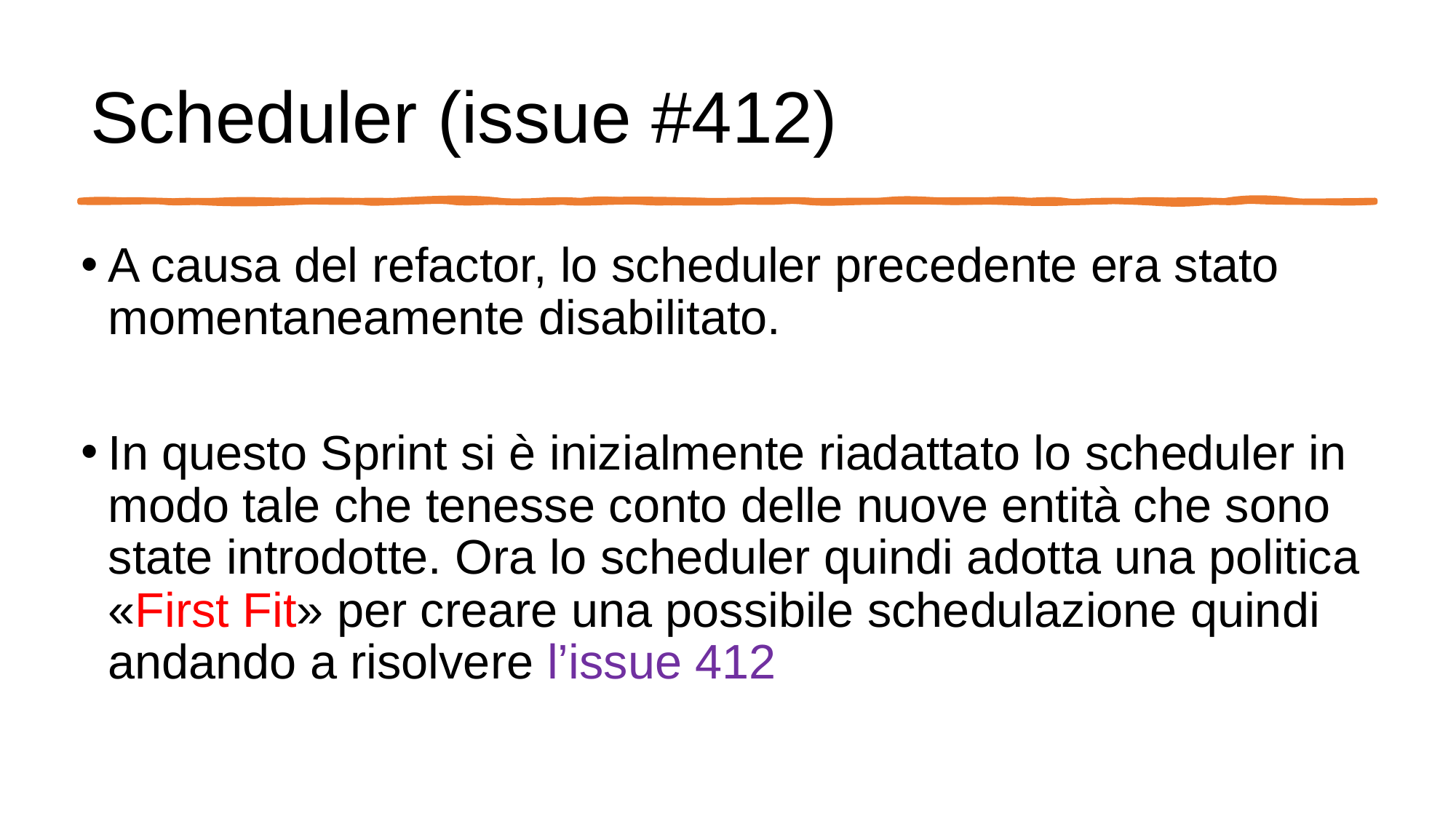

Scheduler (issue #412)

A causa del refactor, lo scheduler precedente era stato momentaneamente disabilitato.

In questo Sprint si è inizialmente riadattato lo scheduler in modo tale che tenesse conto delle nuove entità che sono state introdotte. Ora lo scheduler quindi adotta una politica «First Fit» per creare una possibile schedulazione quindi andando a risolvere l’issue 412